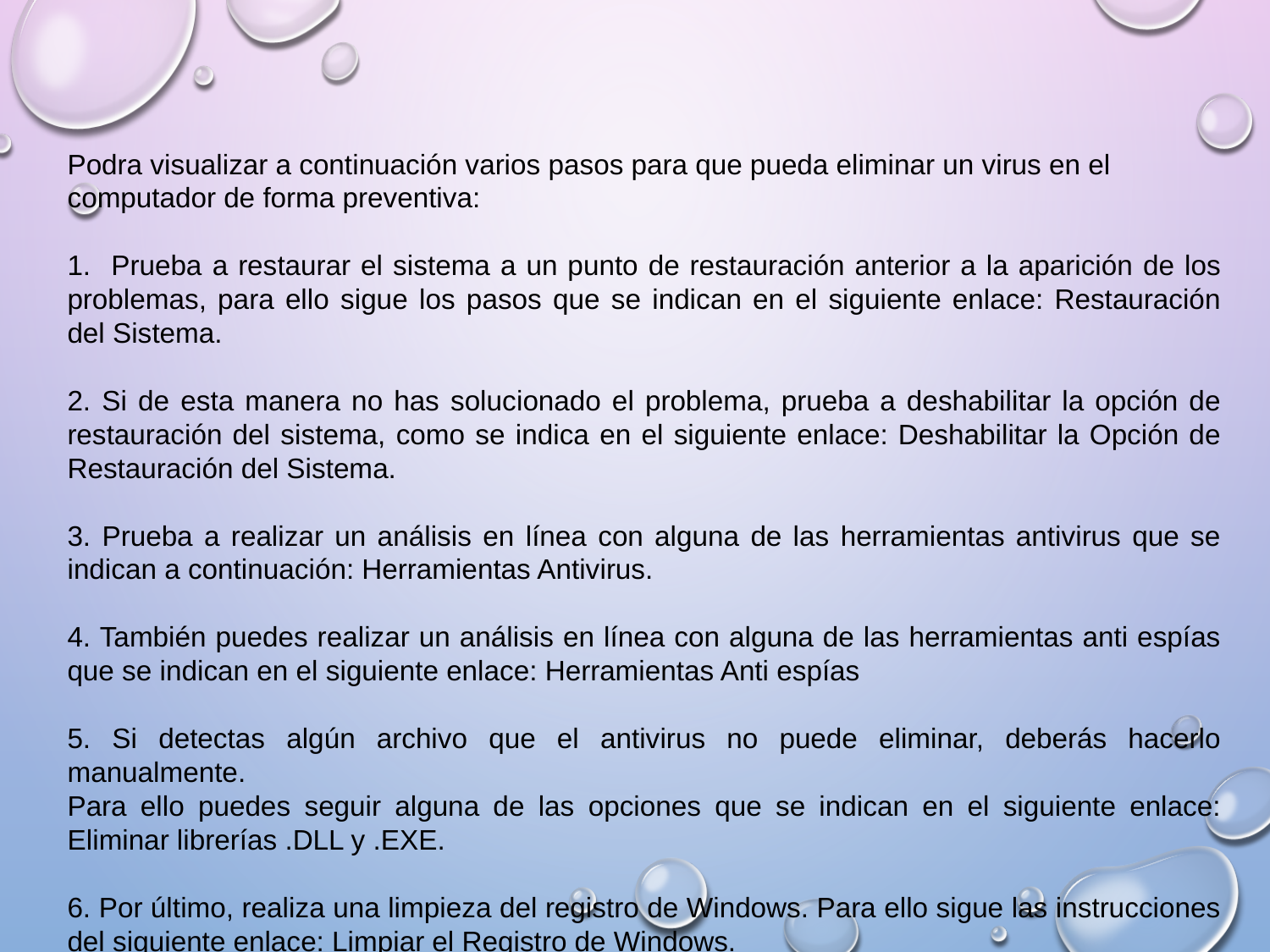

Podra visualizar a continuación varios pasos para que pueda eliminar un virus en el computador de forma preventiva:

1.  Prueba a restaurar el sistema a un punto de restauración anterior a la aparición de los problemas, para ello sigue los pasos que se indican en el siguiente enlace: Restauración del Sistema.

2. Si de esta manera no has solucionado el problema, prueba a deshabilitar la opción de restauración del sistema, como se indica en el siguiente enlace: Deshabilitar la Opción de Restauración del Sistema.

3. Prueba a realizar un análisis en línea con alguna de las herramientas antivirus que se indican a continuación: Herramientas Antivirus.

4. También puedes realizar un análisis en línea con alguna de las herramientas anti espías que se indican en el siguiente enlace: Herramientas Anti espías

5. Si detectas algún archivo que el antivirus no puede eliminar, deberás hacerlo manualmente.
Para ello puedes seguir alguna de las opciones que se indican en el siguiente enlace: Eliminar librerías .DLL y .EXE.

6. Por último, realiza una limpieza del registro de Windows. Para ello sigue las instrucciones
del siguiente enlace: Limpiar el Registro de Windows.